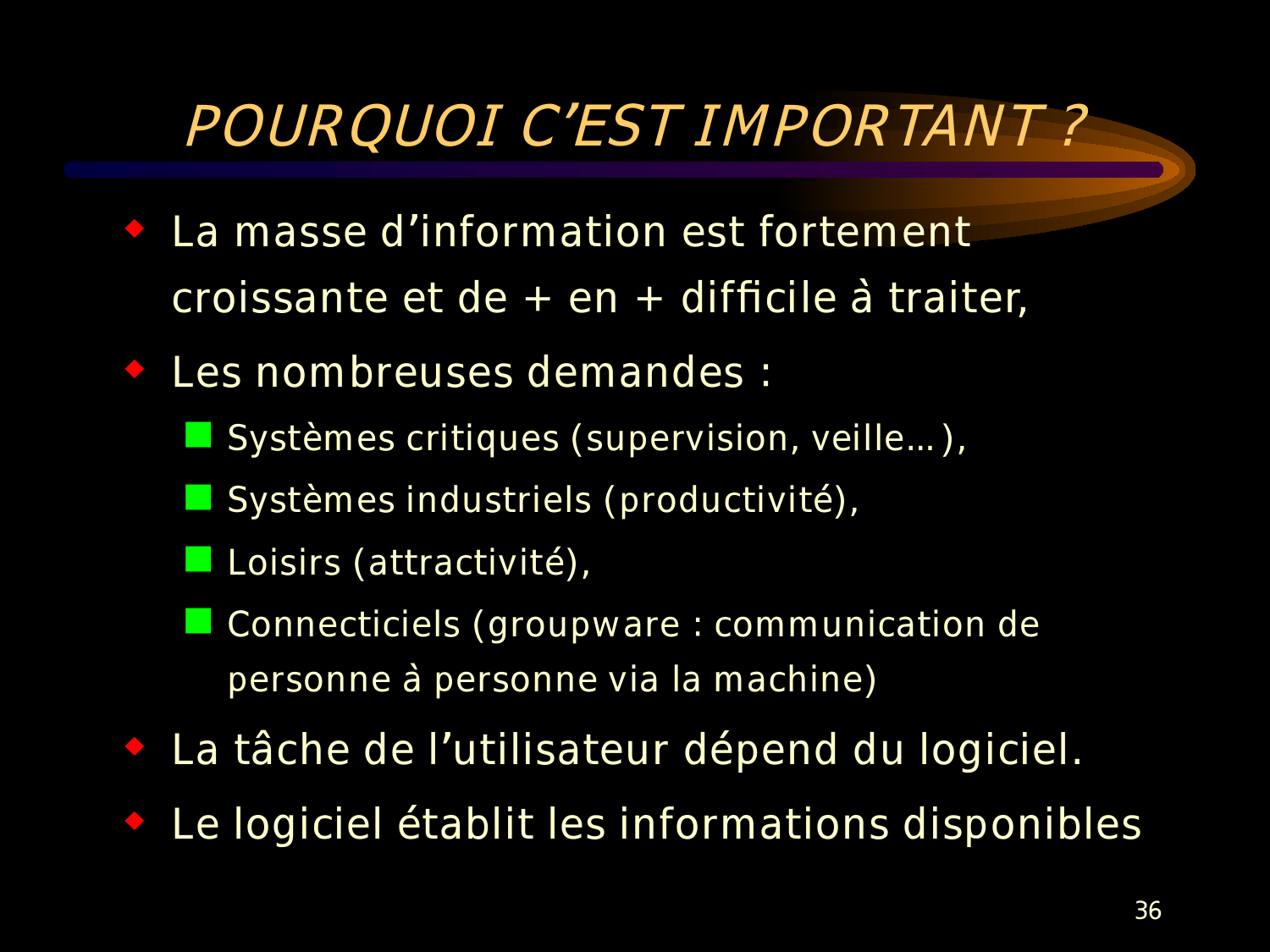

# POURQUOI C’EST IMPORTANT ?
La masse d’information est fortement croissante et de + en + difficile à traiter,
Les nombreuses demandes :
Systèmes critiques (supervision, veille…),
Systèmes industriels (productivité),
Loisirs (attractivité),
Connecticiels (groupware : communication de personne à personne via la machine)
La tâche de l’utilisateur dépend du logiciel.
Le logiciel établit les informations disponibles

36